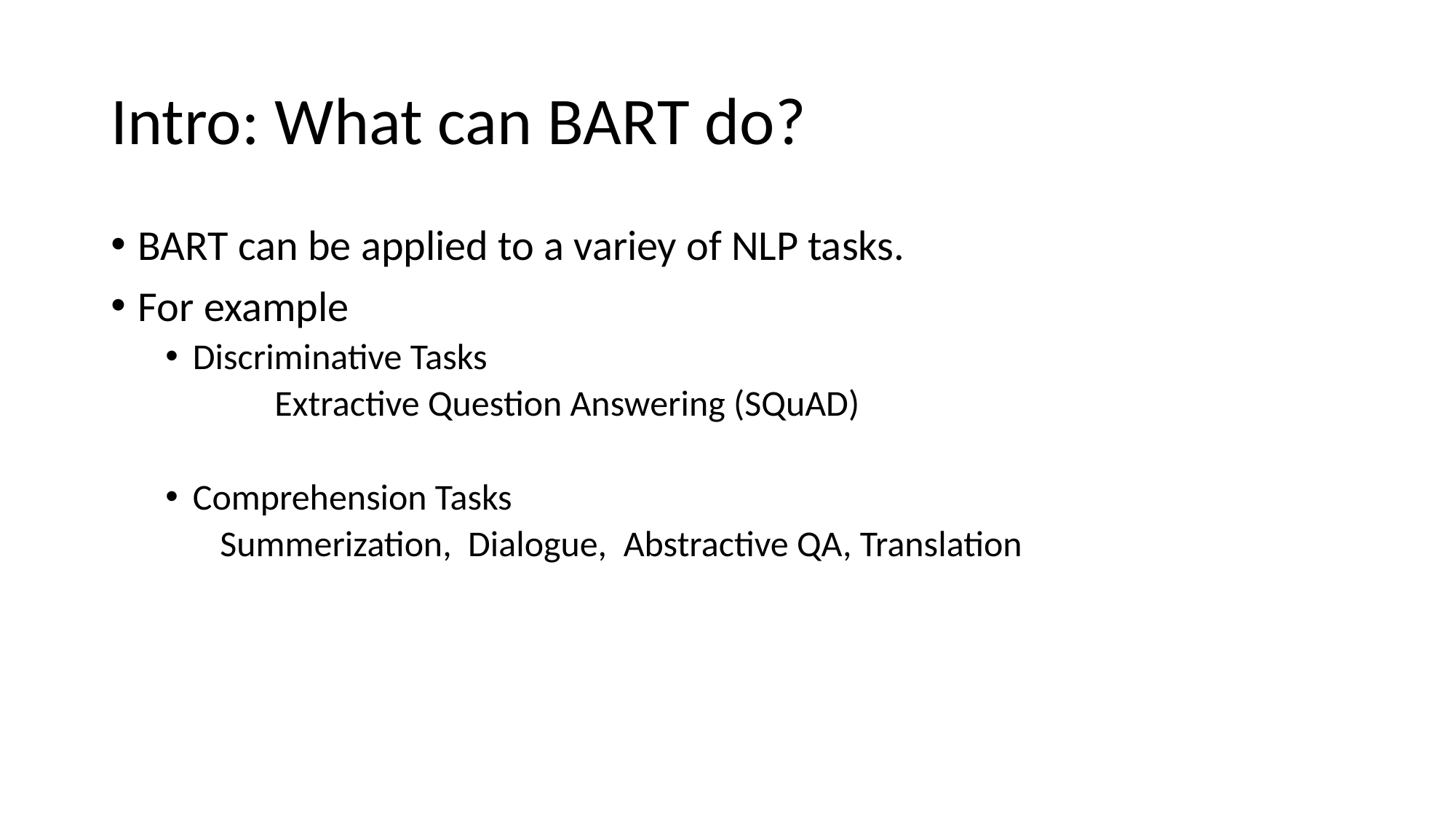

# Intro: What can BART do?
BART can be applied to a variey of NLP tasks.
For example
Discriminative Tasks
 	Extractive Question Answering (SQuAD)

Comprehension Tasks
Summerization,  Dialogue,  Abstractive QA, Translation